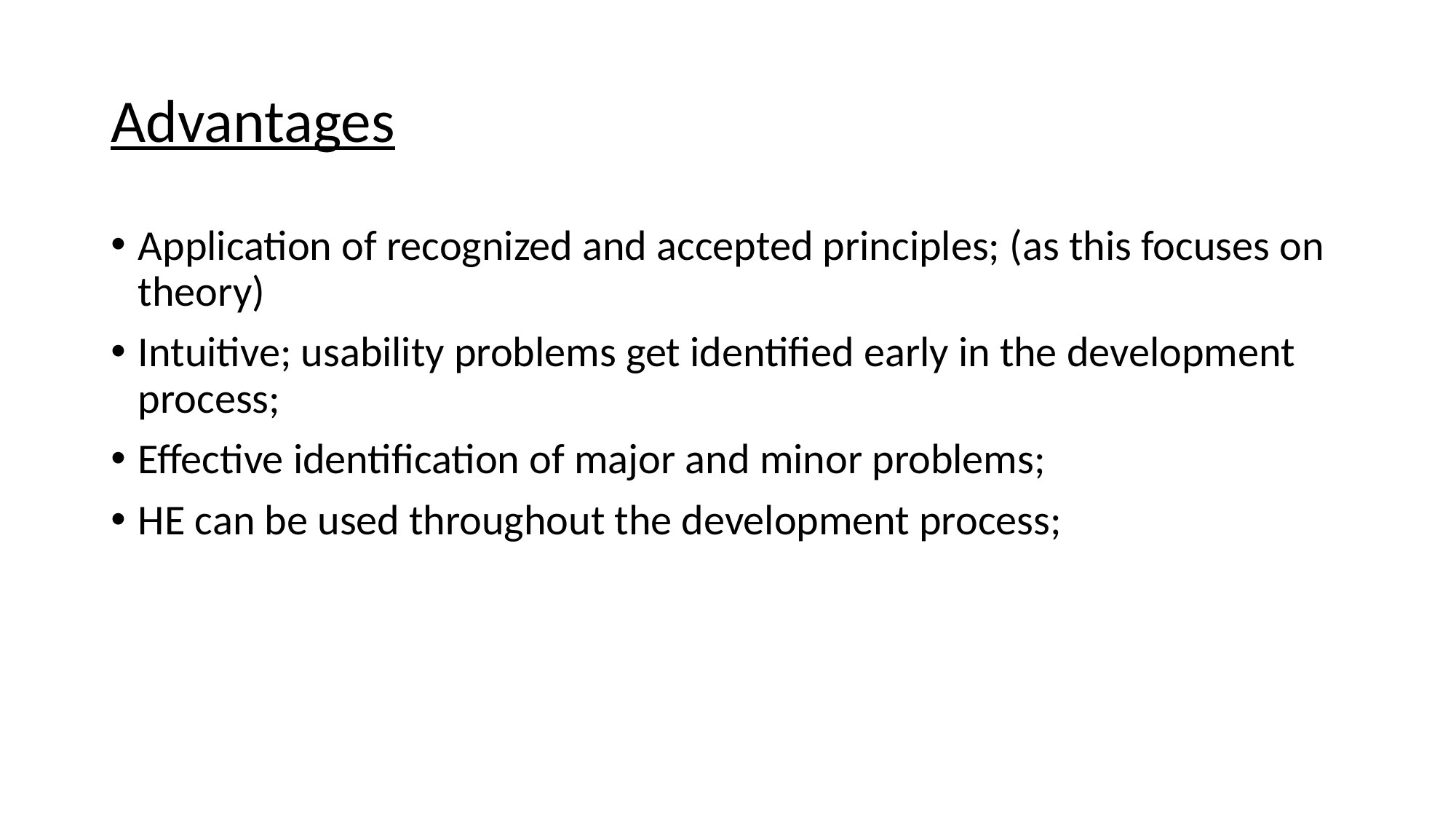

# Advantages
Application of recognized and accepted principles; (as this focuses on theory)
Intuitive; usability problems get identified early in the development process;
Effective identification of major and minor problems;
HE can be used throughout the development process;